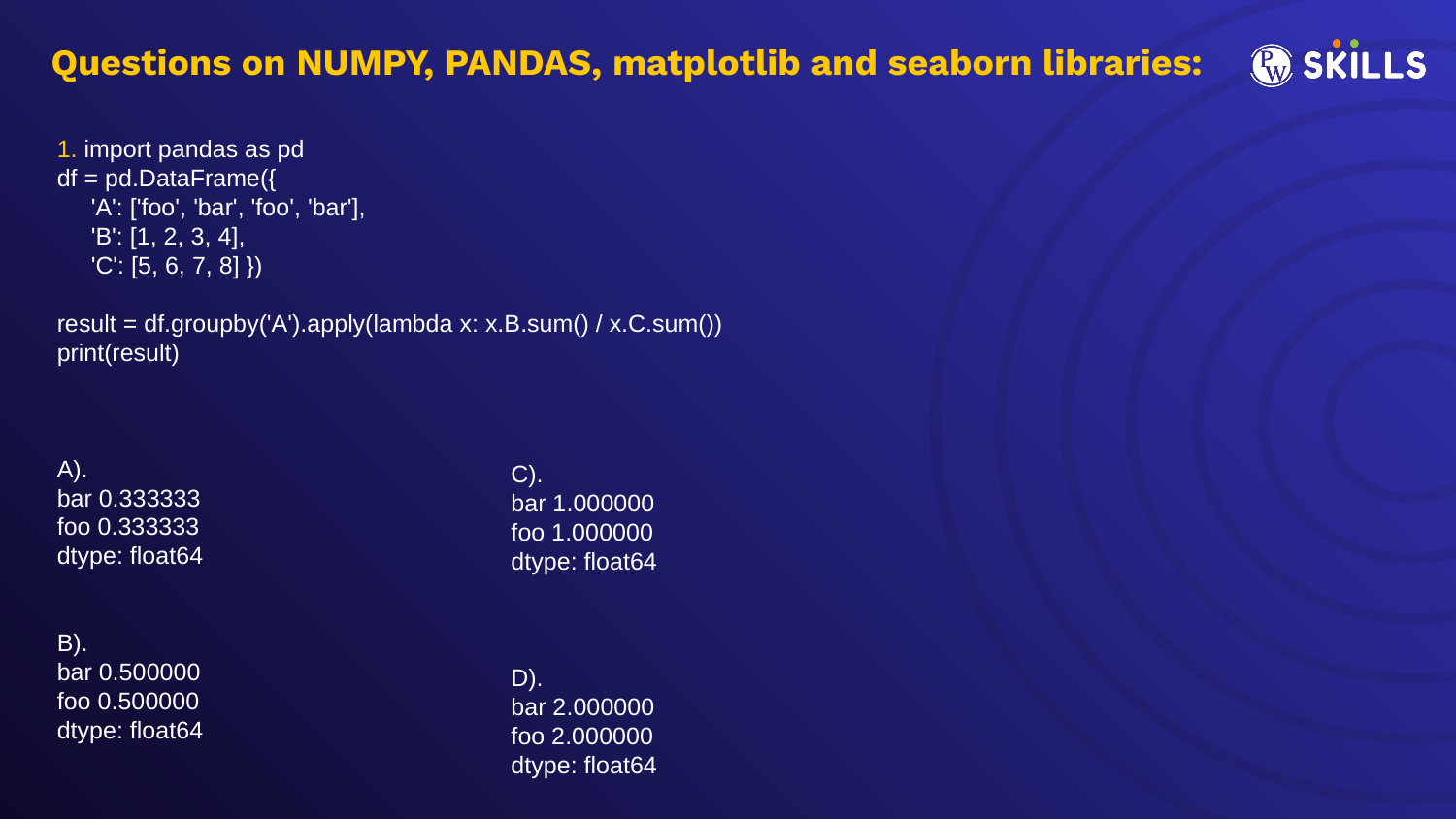

Questions on NUMPY, PANDAS, matplotlib and seaborn libraries:
1. import pandas as pd
df = pd.DataFrame({
     'A': ['foo', 'bar', 'foo', 'bar'],
     'B': [1, 2, 3, 4],
     'C': [5, 6, 7, 8] })

result = df.groupby('A').apply(lambda x: x.B.sum() / x.C.sum())
print(result)

A).
bar 0.333333
foo 0.333333
dtype: float64

B).
bar 0.500000
foo 0.500000
dtype: float64
C).
bar 1.000000
foo 1.000000
dtype: float64

D).
bar 2.000000
foo 2.000000
dtype: float64